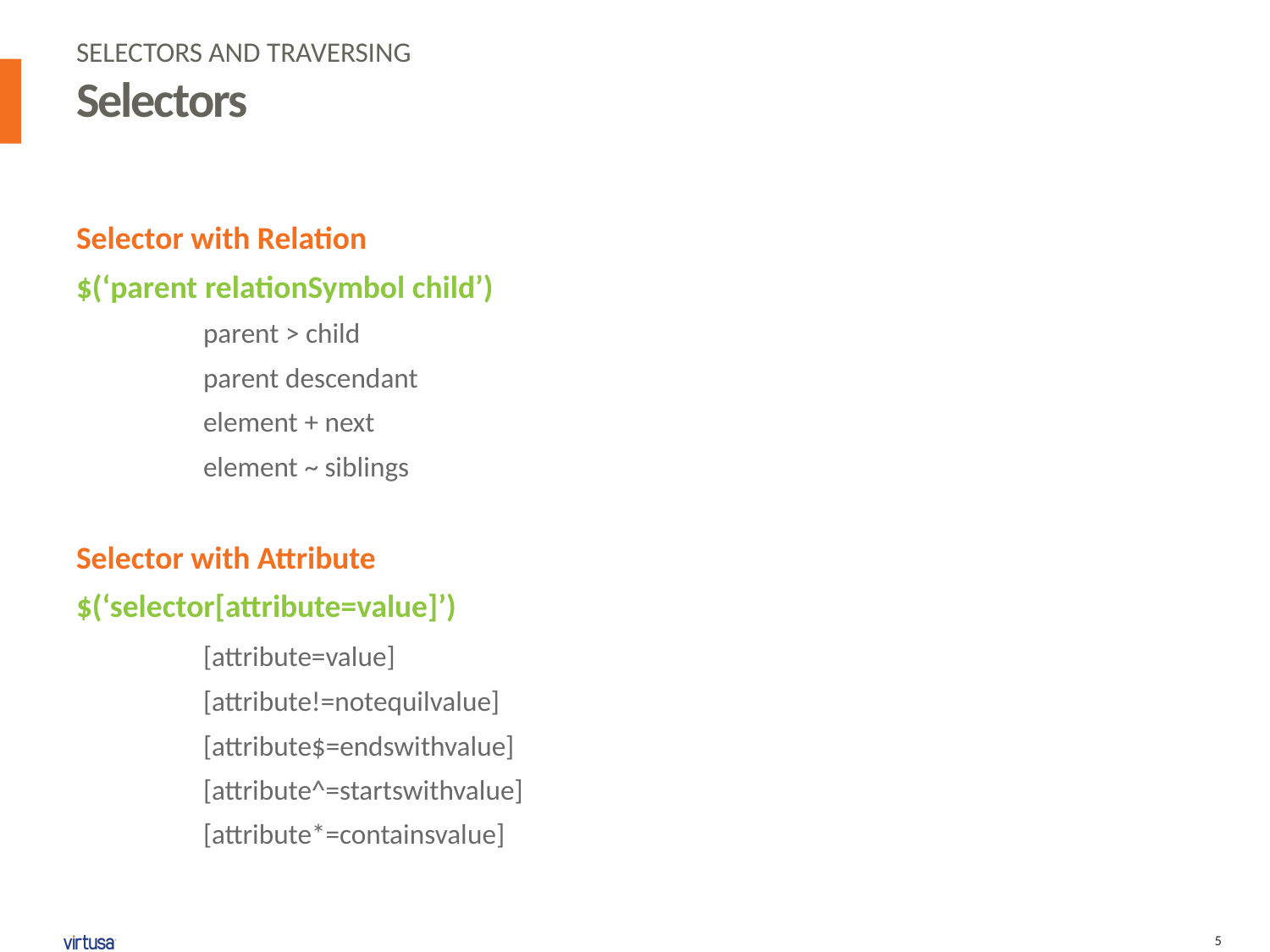

Selectors and Traversing
# Selectors

Selector with Relation
$(‘parent relationSymbol child’)
	parent > child
	parent descendant
	element + next
	element ~ siblings

Selector with Attribute
$(‘selector[attribute=value]’)
	[attribute=value]
	[attribute!=notequilvalue]
	[attribute$=endswithvalue]
	[attribute^=startswithvalue]
	[attribute*=containsvalue]